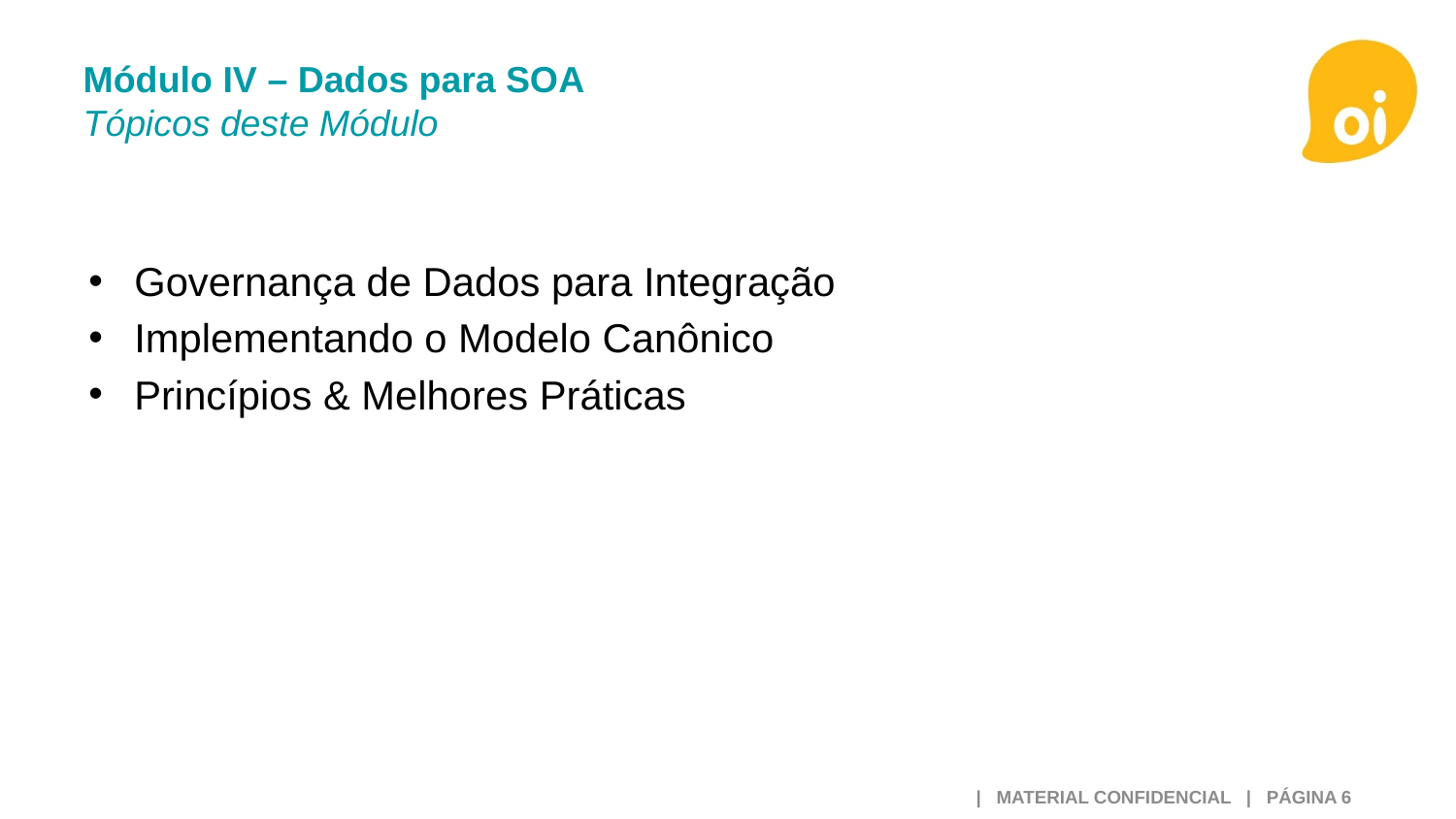

# Módulo IV – Dados para SOA Tópicos deste Módulo
Governança de Dados para Integração
Implementando o Modelo Canônico
Princípios & Melhores Práticas
 |   MATERIAL CONFIDENCIAL   |   PÁGINA 6